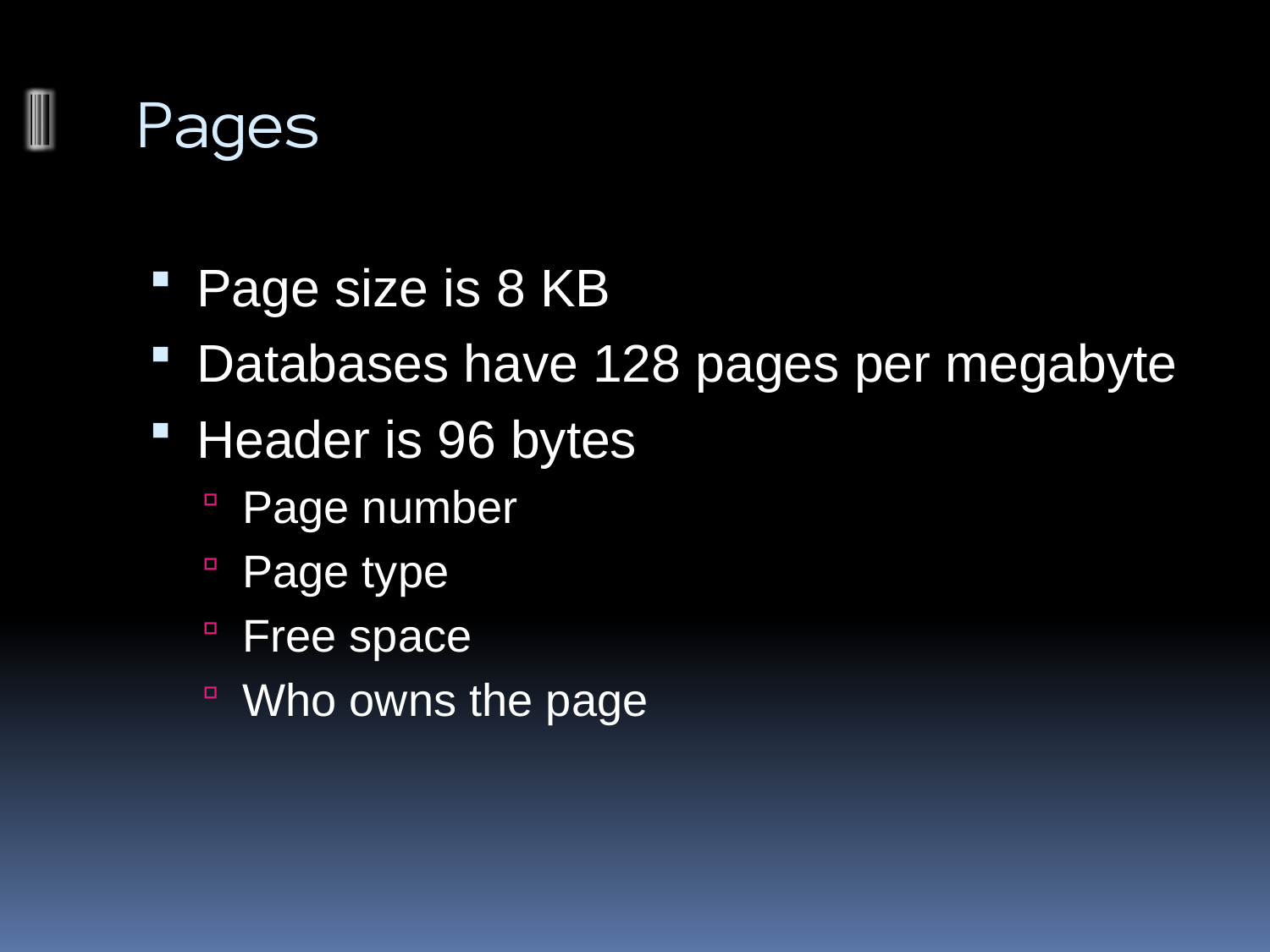

# Pages
Page size is 8 KB
Databases have 128 pages per megabyte
Header is 96 bytes
Page number
Page type
Free space
Who owns the page